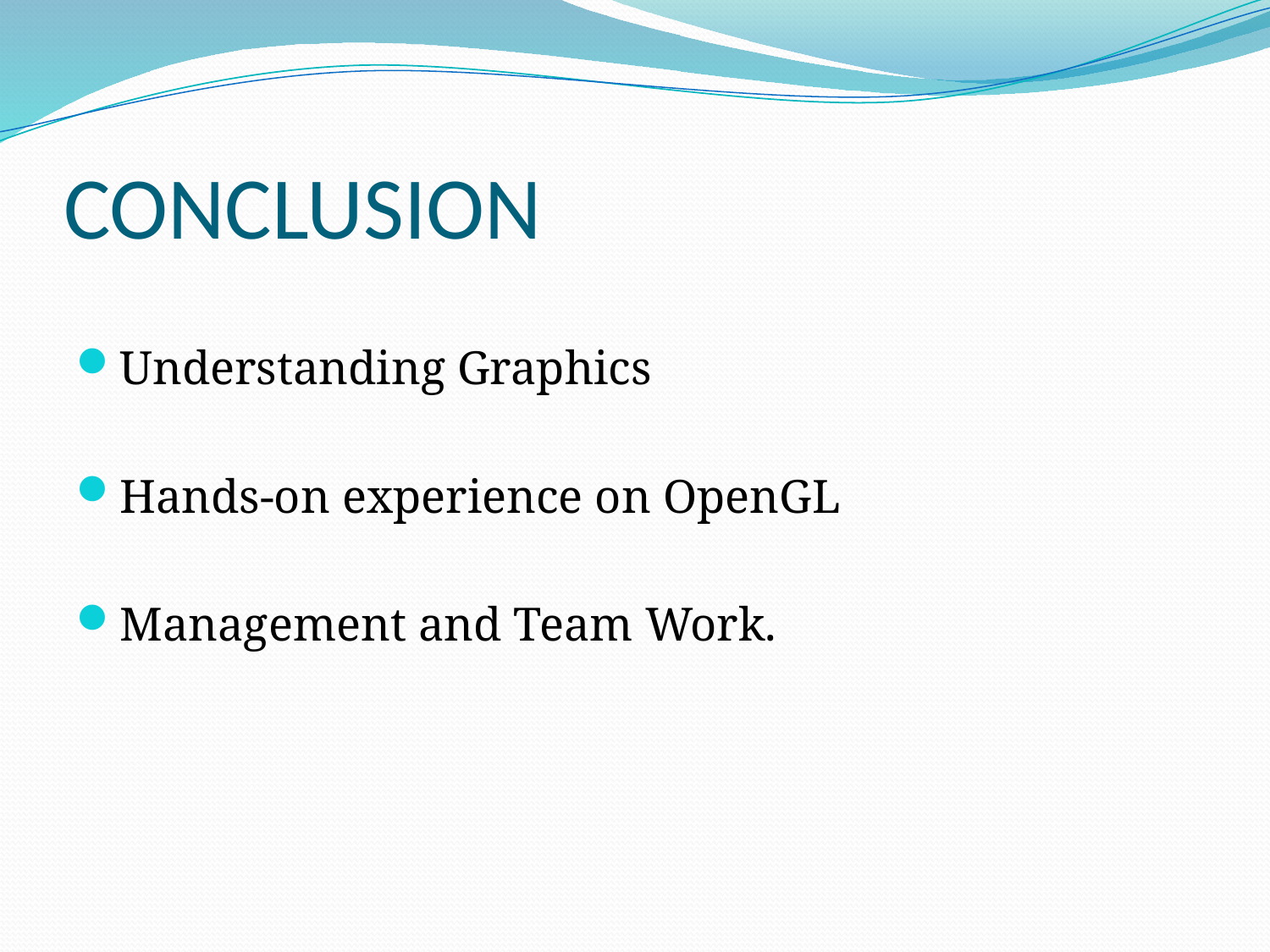

# CONCLUSION
Understanding Graphics

Hands-on experience on OpenGL

Management and Team Work.